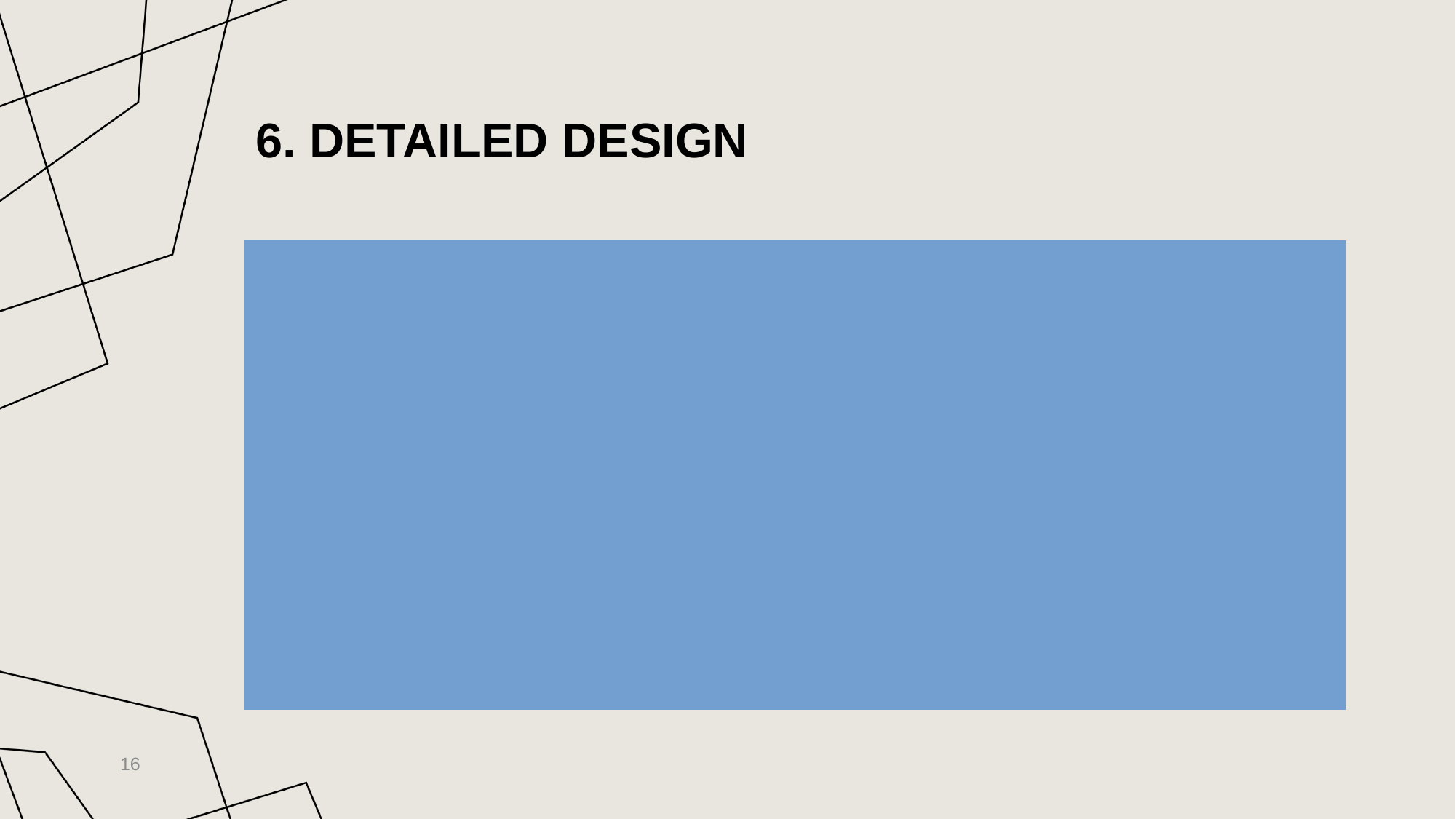

# 6. Detailed Design
DATA AGGREGATION SERVICE
Modules
Websocket Connection Manager
Can be replaced with different connection protocols
Exchange Data Fetcher
Orderbook Data Processor
API Response Handler

16